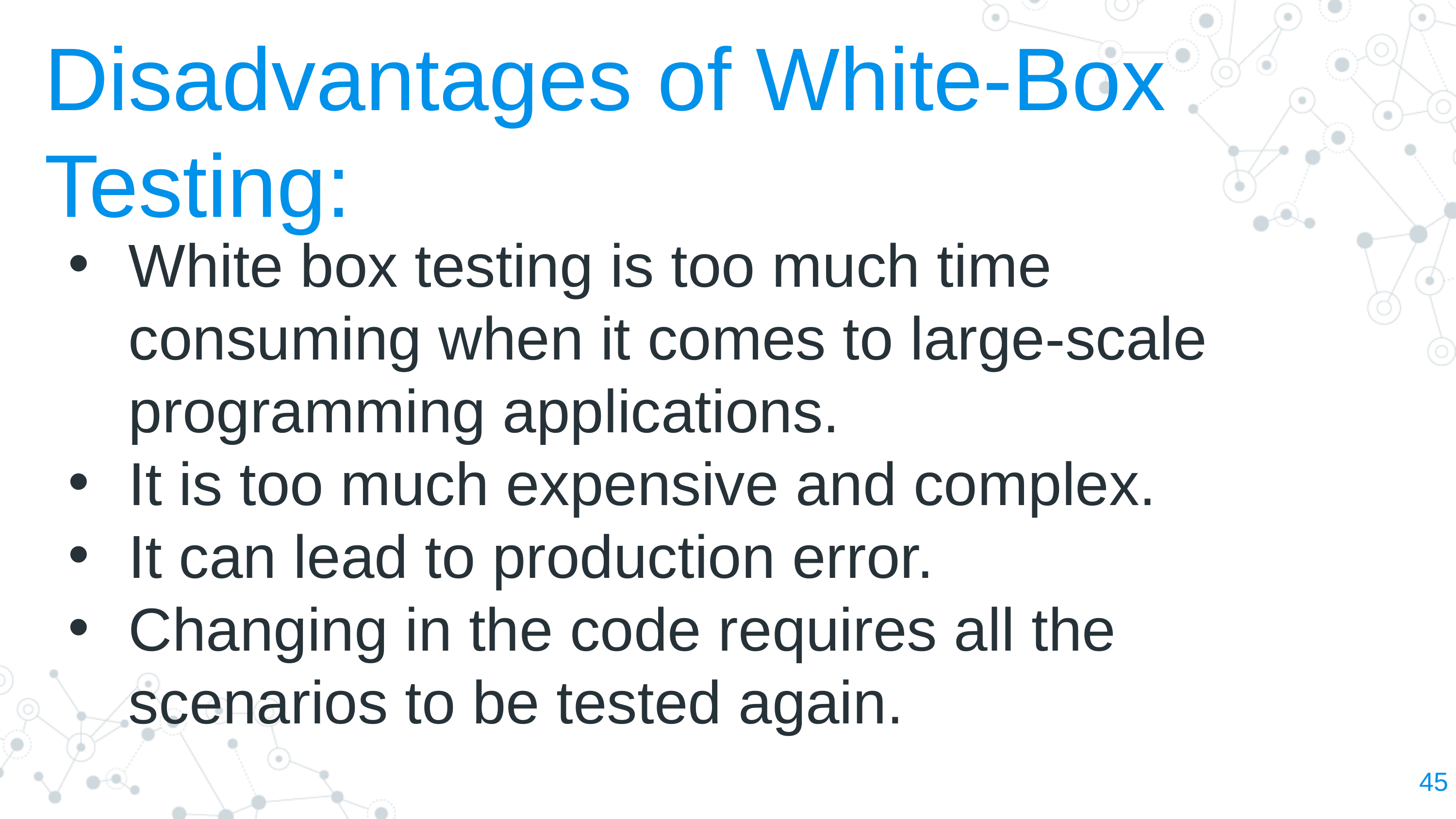

Disadvantages of White-Box Testing:
White box testing is too much time consuming when it comes to large-scale programming applications.
It is too much expensive and complex.
It can lead to production error.
Changing in the code requires all the scenarios to be tested again.

45